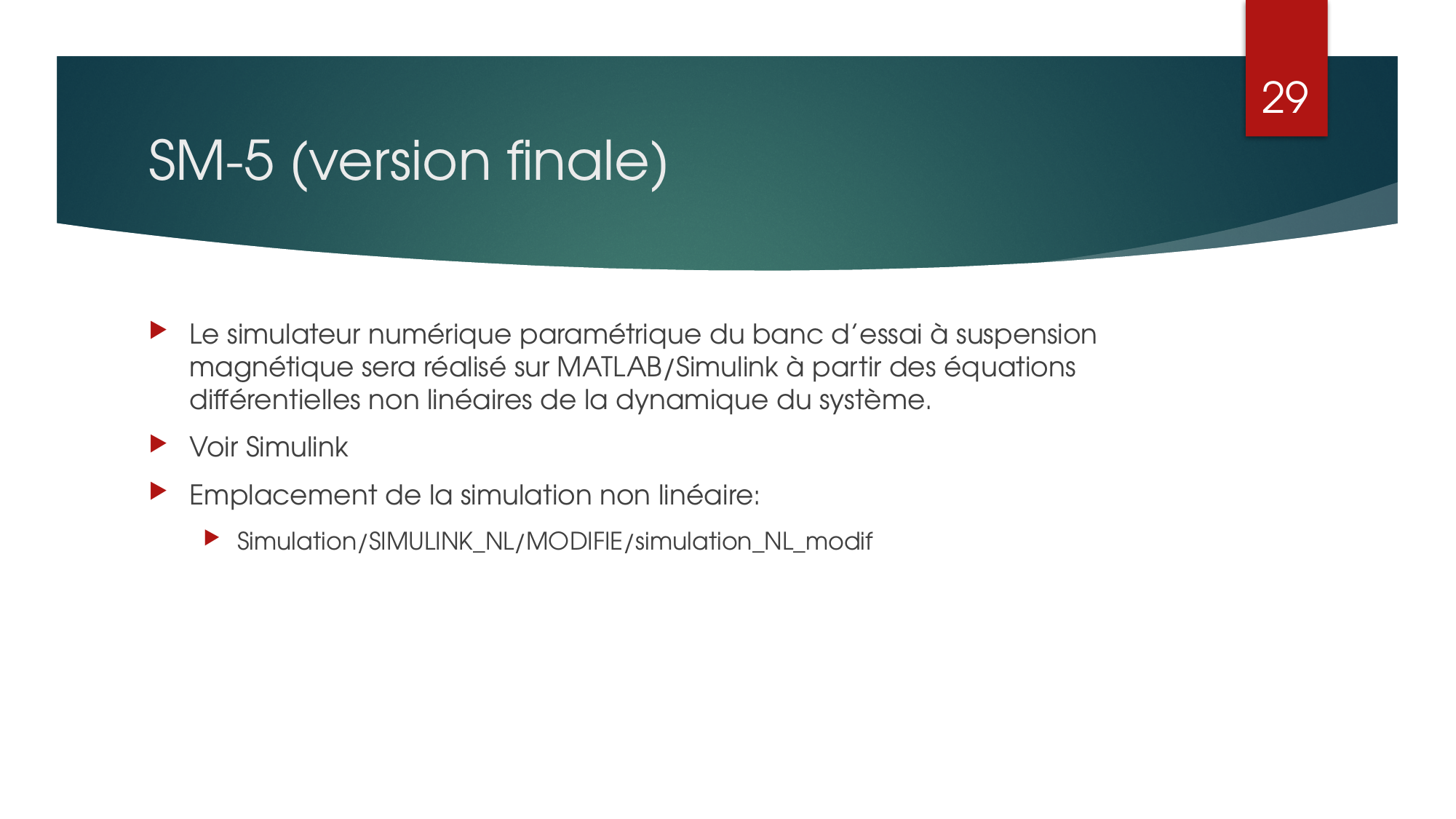

29
# SM-5 (version finale)
Le simulateur numérique paramétrique du banc d’essai à suspension magnétique sera réalisé sur MATLAB/Simulink à partir des équations différentielles non linéaires de la dynamique du système.
Voir Simulink
Emplacement de la simulation non linéaire:
Simulation/SIMULINK_NL/MODIFIE/simulation_NL_modif